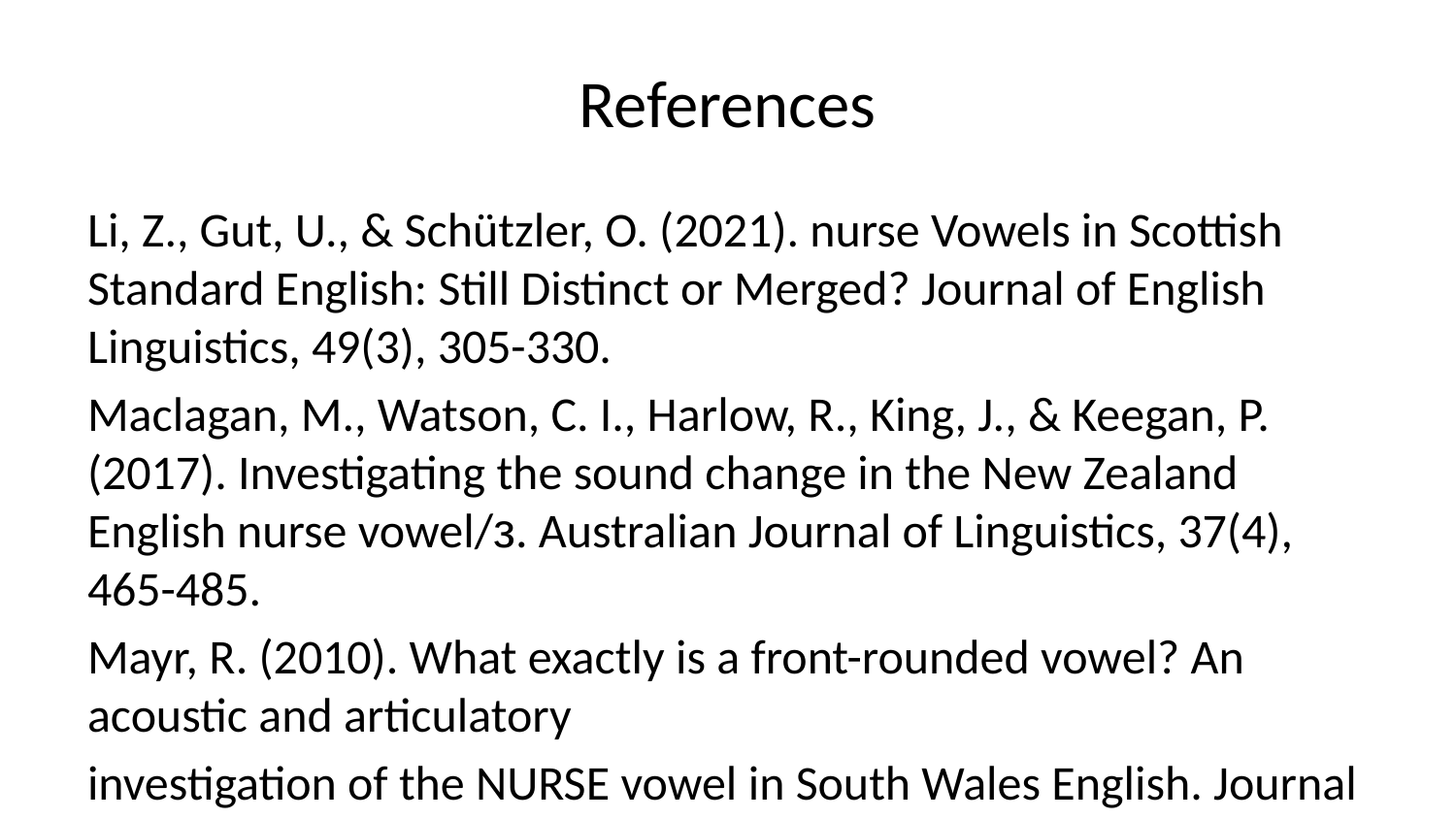

# References
Li, Z., Gut, U., & Schützler, O. (2021). nurse Vowels in Scottish Standard English: Still Distinct or Merged? Journal of English Linguistics, 49(3), 305-330.
Maclagan, M., Watson, C. I., Harlow, R., King, J., & Keegan, P. (2017). Investigating the sound change in the New Zealand English nurse vowel/ᴈ. Australian Journal of Linguistics, 37(4), 465-485.
Mayr, R. (2010). What exactly is a front-rounded vowel? An acoustic and articulatory
investigation of the NURSE vowel in South Wales English. Journal of the International Phonetic Association, 40(1), 93-112.
Mesthrie, R., & Chevalier, A. (2014). Sociophonetics and the Indian diaspora: The NURSE vowel and other selected features in South African Indian English. In English in the Indian diaspora (pp. 85-104). John Benjamins.